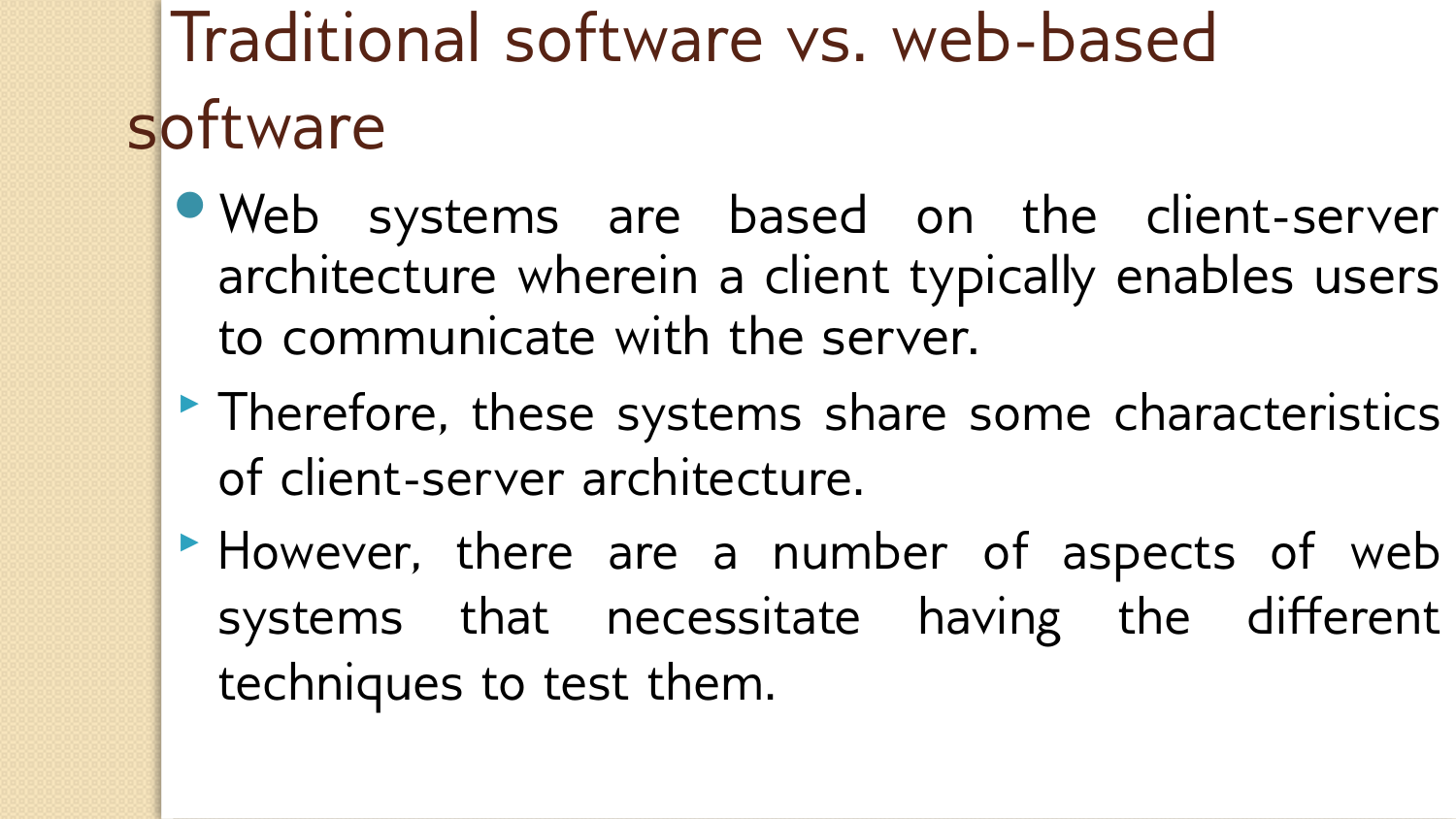

Traditional software vs. web-based software
Web systems are based on the client-server architecture wherein a client typically enables users to communicate with the server.
Therefore, these systems share some characteristics of client-server architecture.
However, there are a number of aspects of web systems that necessitate having the different techniques to test them.